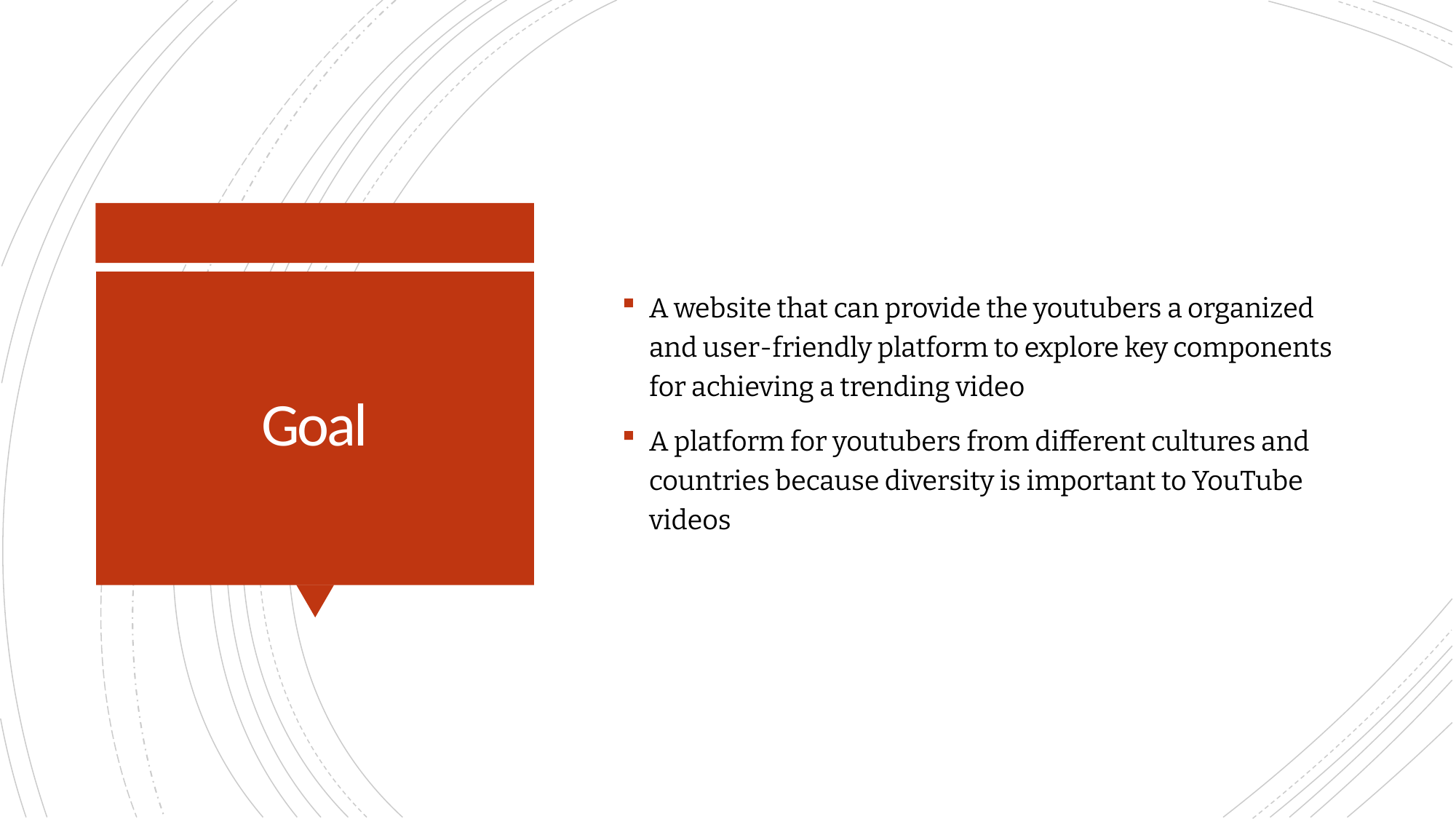

A website that can provide the youtubers a organized and user-friendly platform to explore key components for achieving a trending video
A platform for youtubers from different cultures and countries because diversity is important to YouTube videos
# Goal